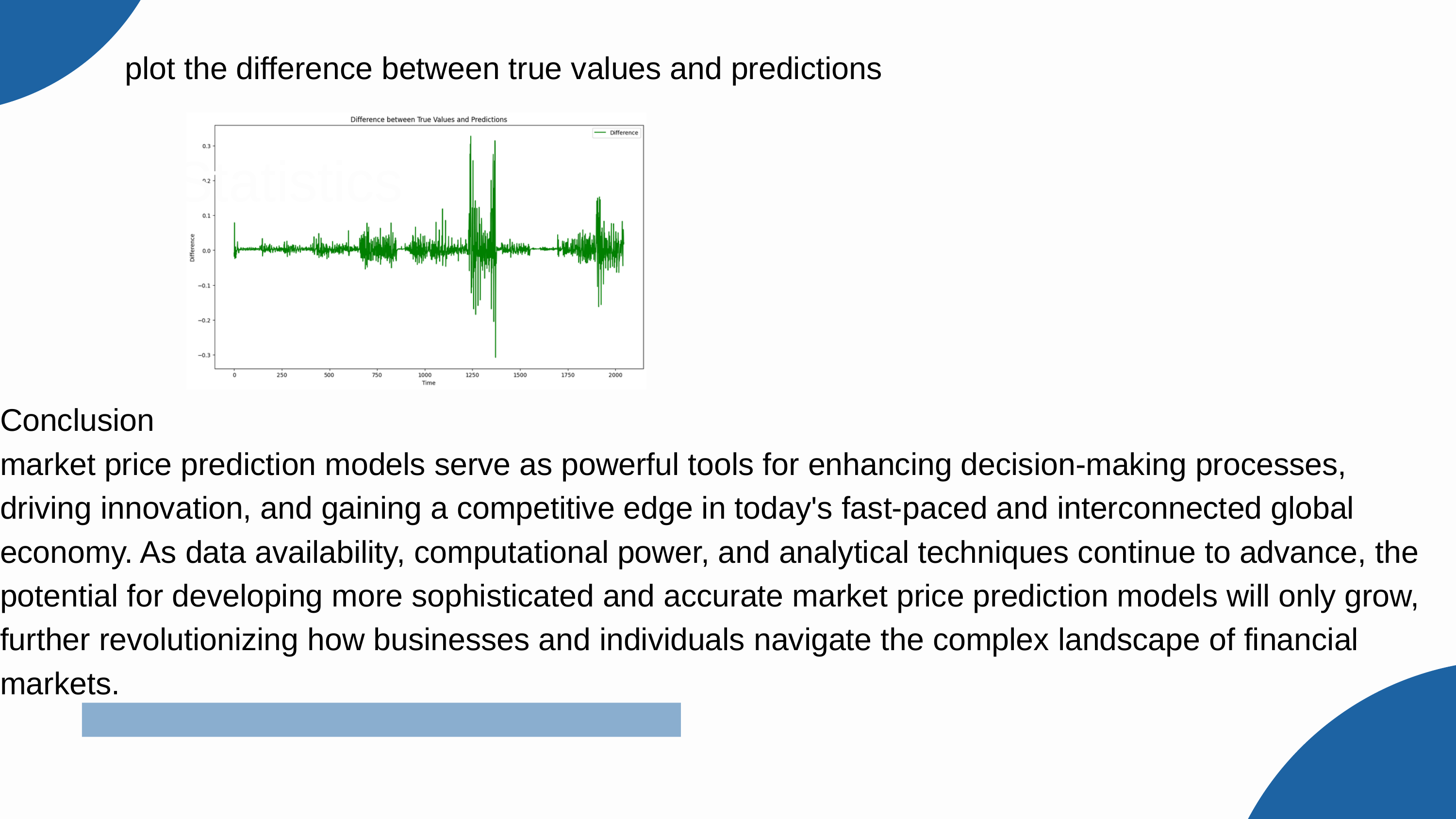

plot the difference between true values and predictions

Statistics
80%
10%
Conclusion
market price prediction models serve as powerful tools for enhancing decision-making processes, driving innovation, and gaining a competitive edge in today's fast-paced and interconnected global economy. As data availability, computational power, and analytical techniques continue to advance, the potential for developing more sophisticated and accurate market price prediction models will only grow, further revolutionizing how businesses and individuals navigate the complex landscape of financial markets.
Revenue Growth
Return on Investment
20%
75%
Customer Acquisition Cost
Customer Satisfaction